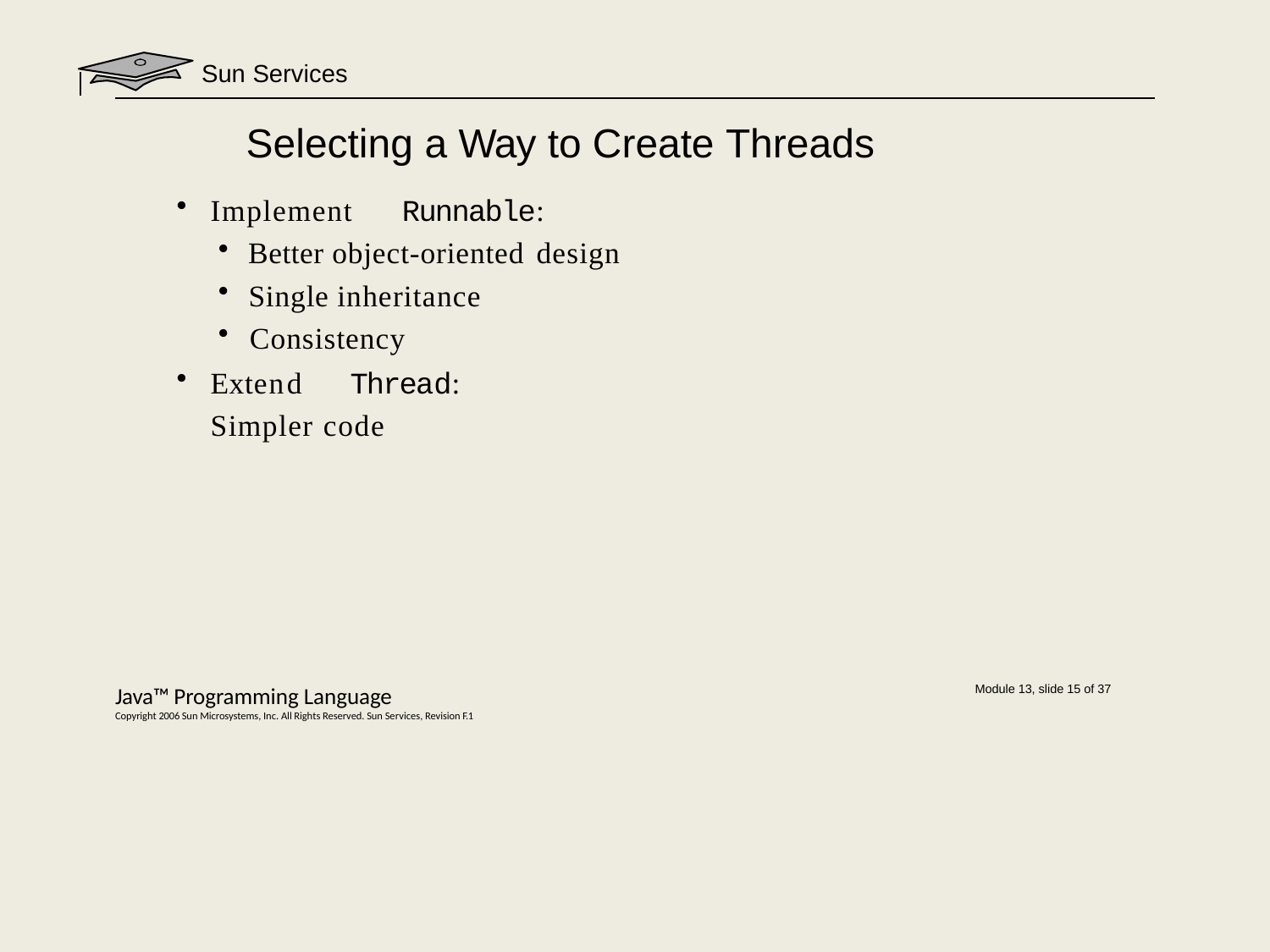

Sun Services

# Selecting a Way to Create Threads
Implement	Runnable:
Better object-oriented design
Single inheritance
Consistency
Extend	Thread:  Simpler code
Java™ Programming Language
Copyright 2006 Sun Microsystems, Inc. All Rights Reserved. Sun Services, Revision F.1
Module 13, slide 15 of 37